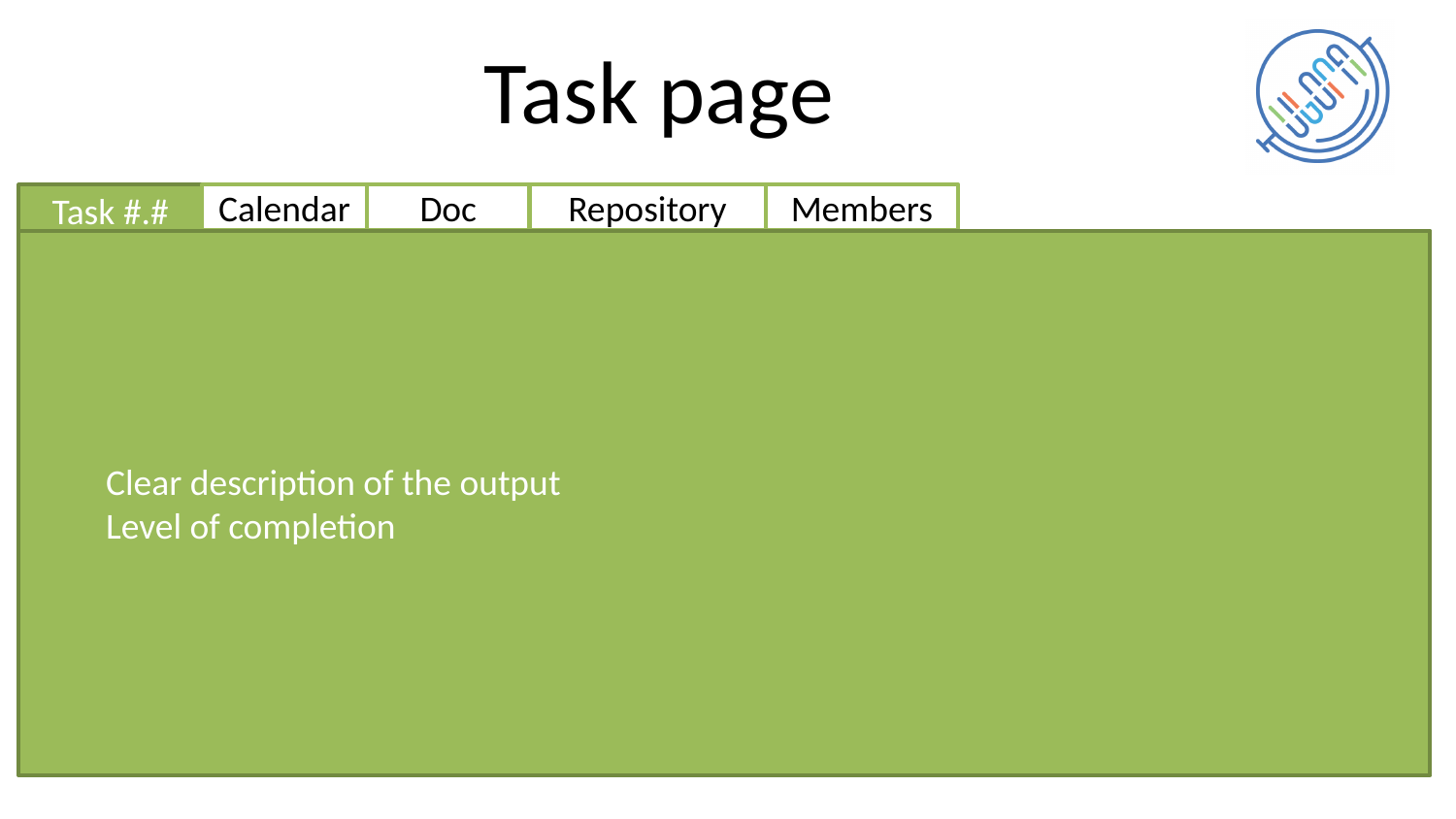

# Task page
Task #.#
Calendar
Doc
Repository
Members
Clear description of the output
Level of completion